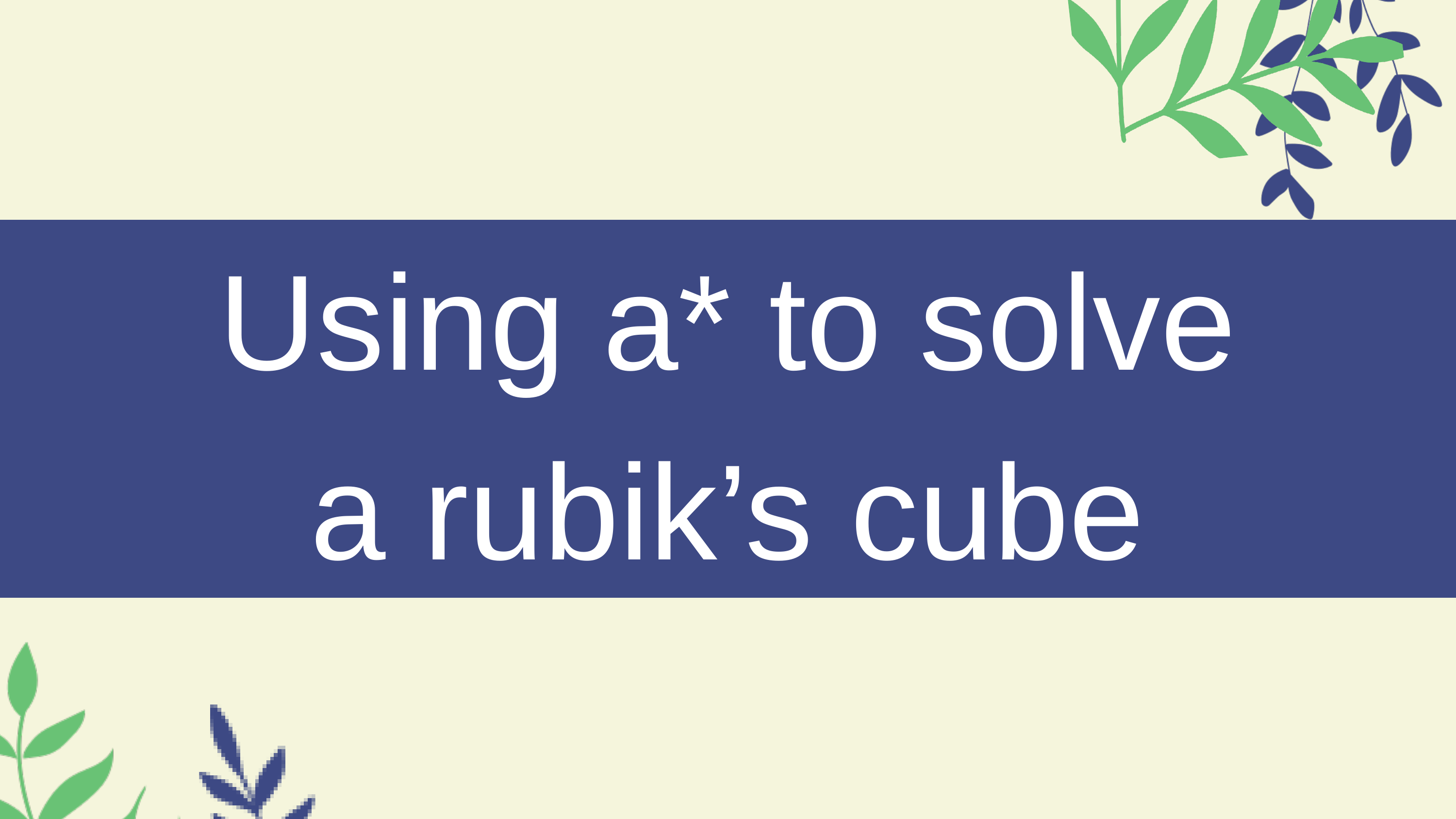

Using a* to solve a rubik’s cube